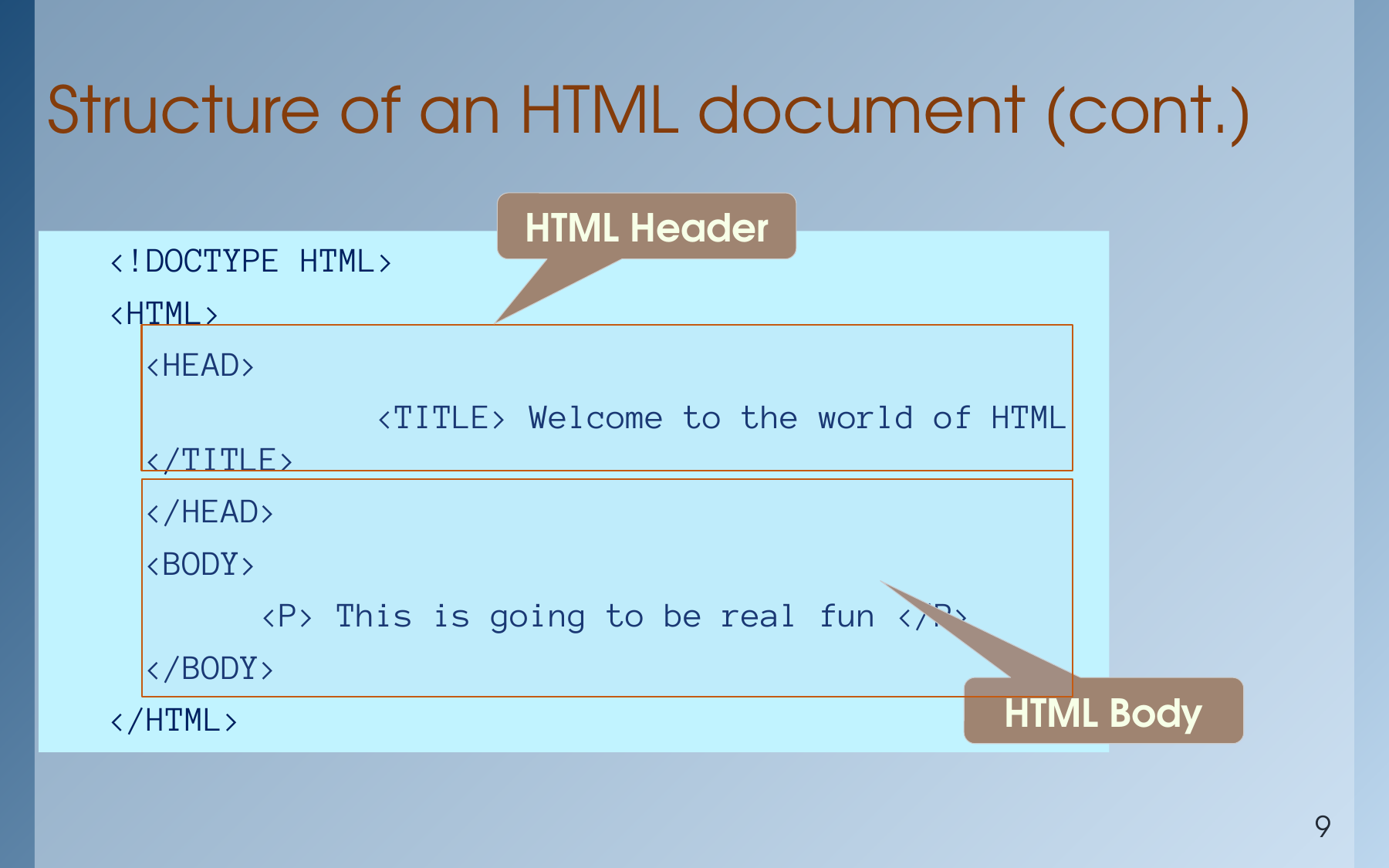

# Structure of an HTML document (cont.)

HTML Header
<!DOCTYPE HTML>
<HTML>
	<HEAD>
			<TITLE> Welcome to the world of HTML </TITLE>
	</HEAD>
	<BODY>
		<P> This is going to be real fun </P>
	</BODY>
</HTML>

HTML Body
9